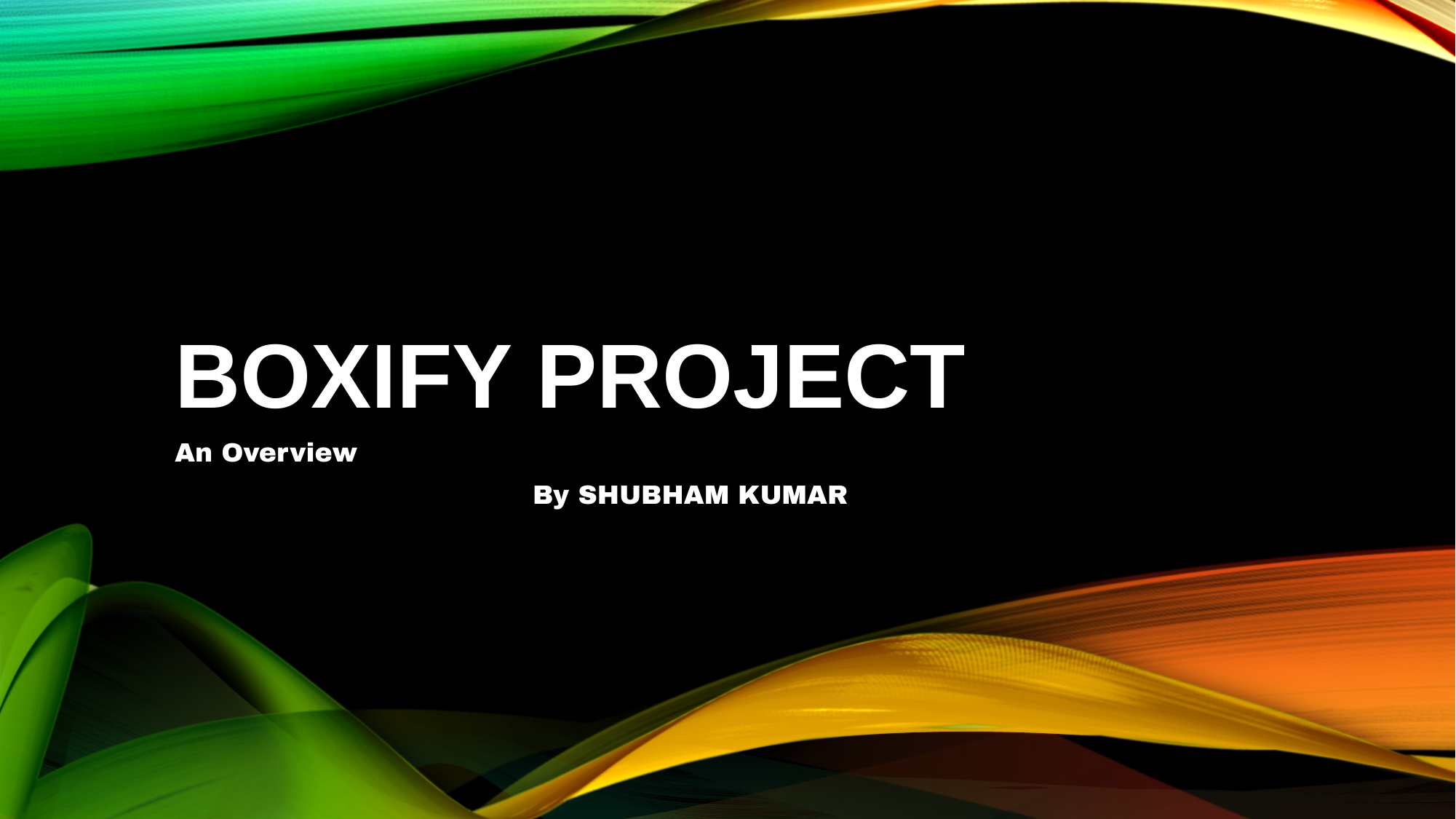

# Boxify Project
An Overview
                                         By SHUBHAM KUMAR